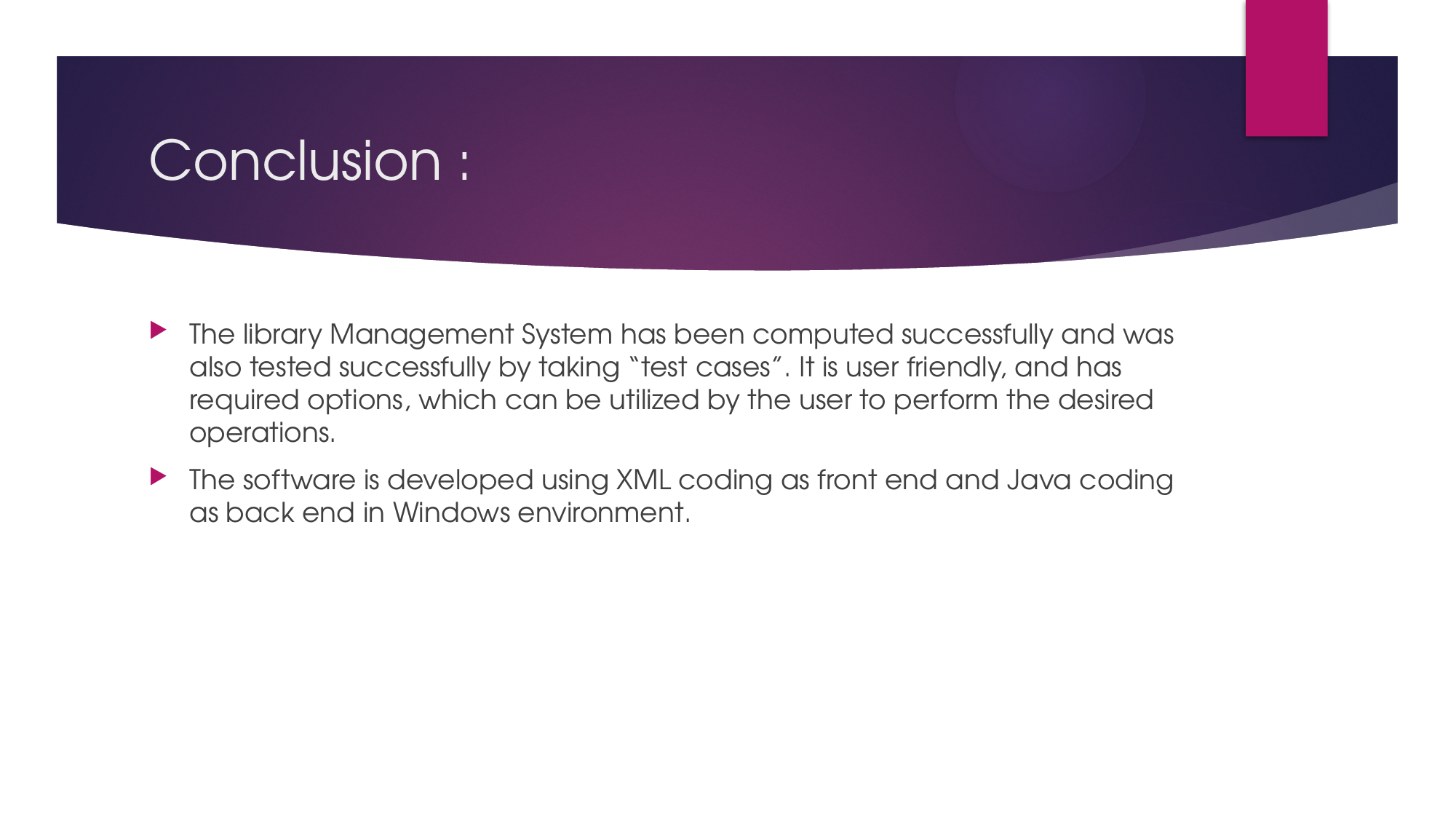

# Conclusion :
The library Management System has been computed successfully and was also tested successfully by taking “test cases”. It is user friendly, and has required options, which can be utilized by the user to perform the desired operations.
The software is developed using XML coding as front end and Java coding as back end in Windows environment.